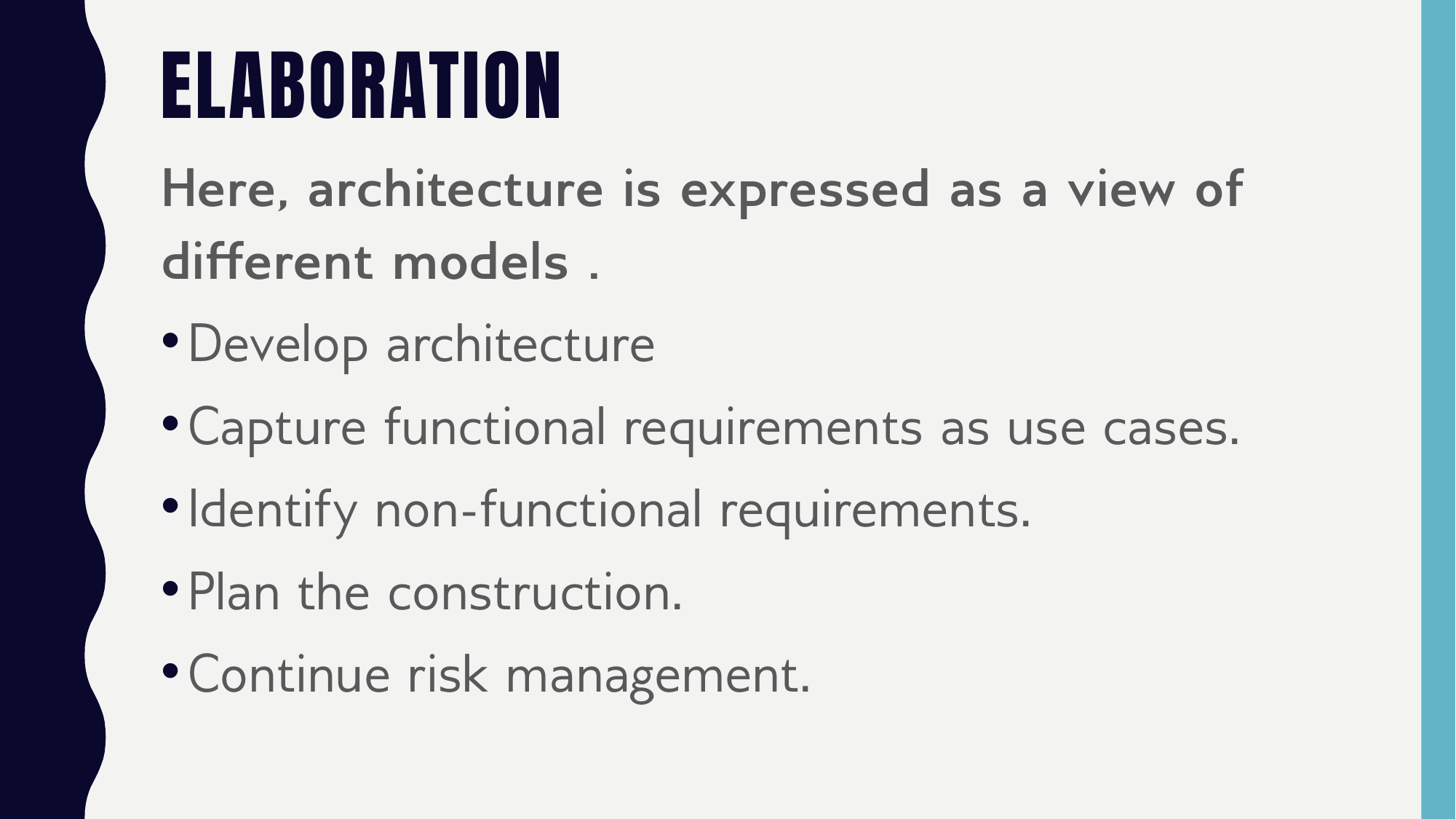

# Elaboration
Here, architecture is expressed as a view of different models .
Develop architecture
Capture functional requirements as use cases.
Identify non-functional requirements.
Plan the construction.
Continue risk management.